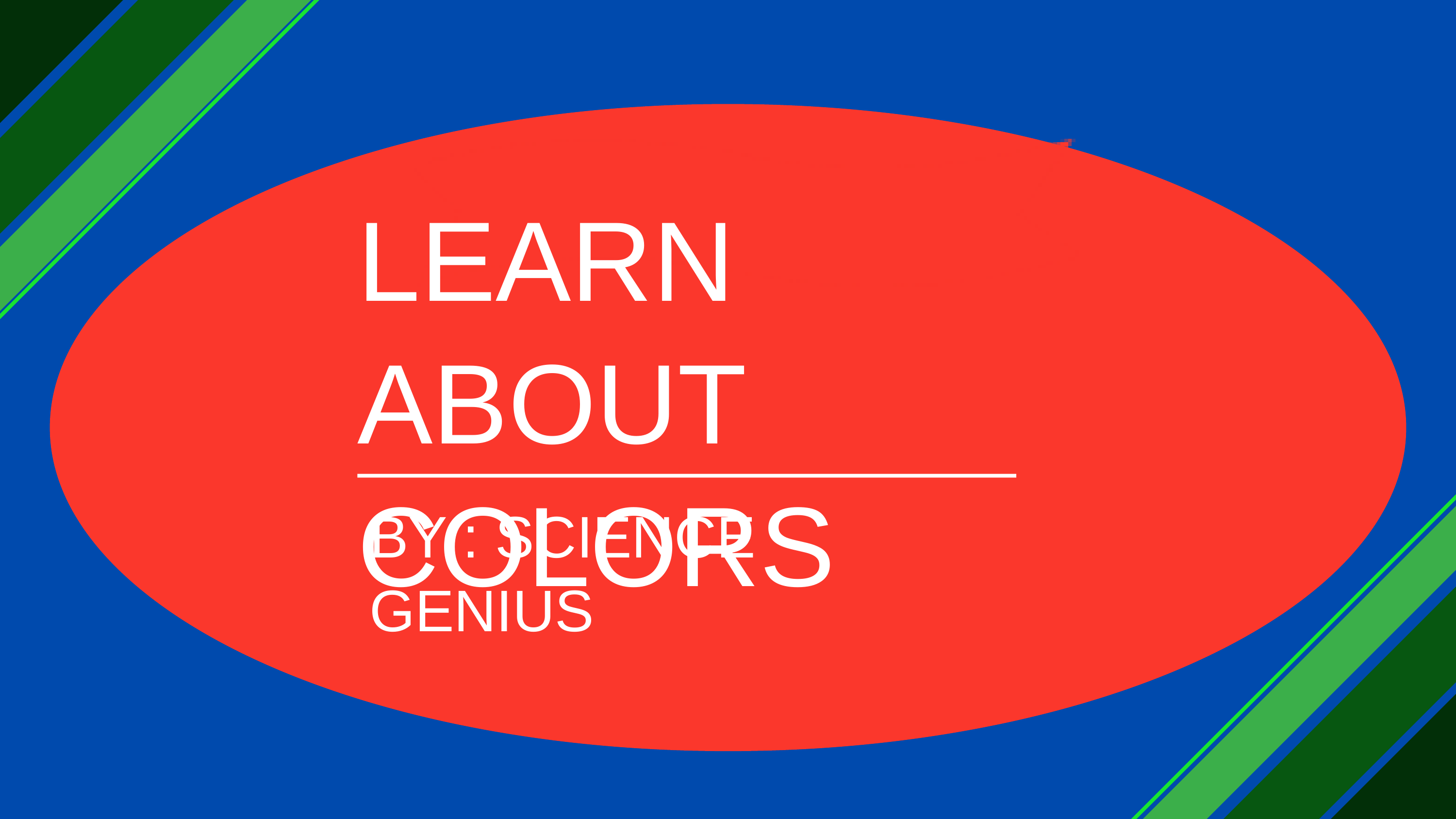

LEARN ABOUT COLORS

BY : SCIENCE GENIUS